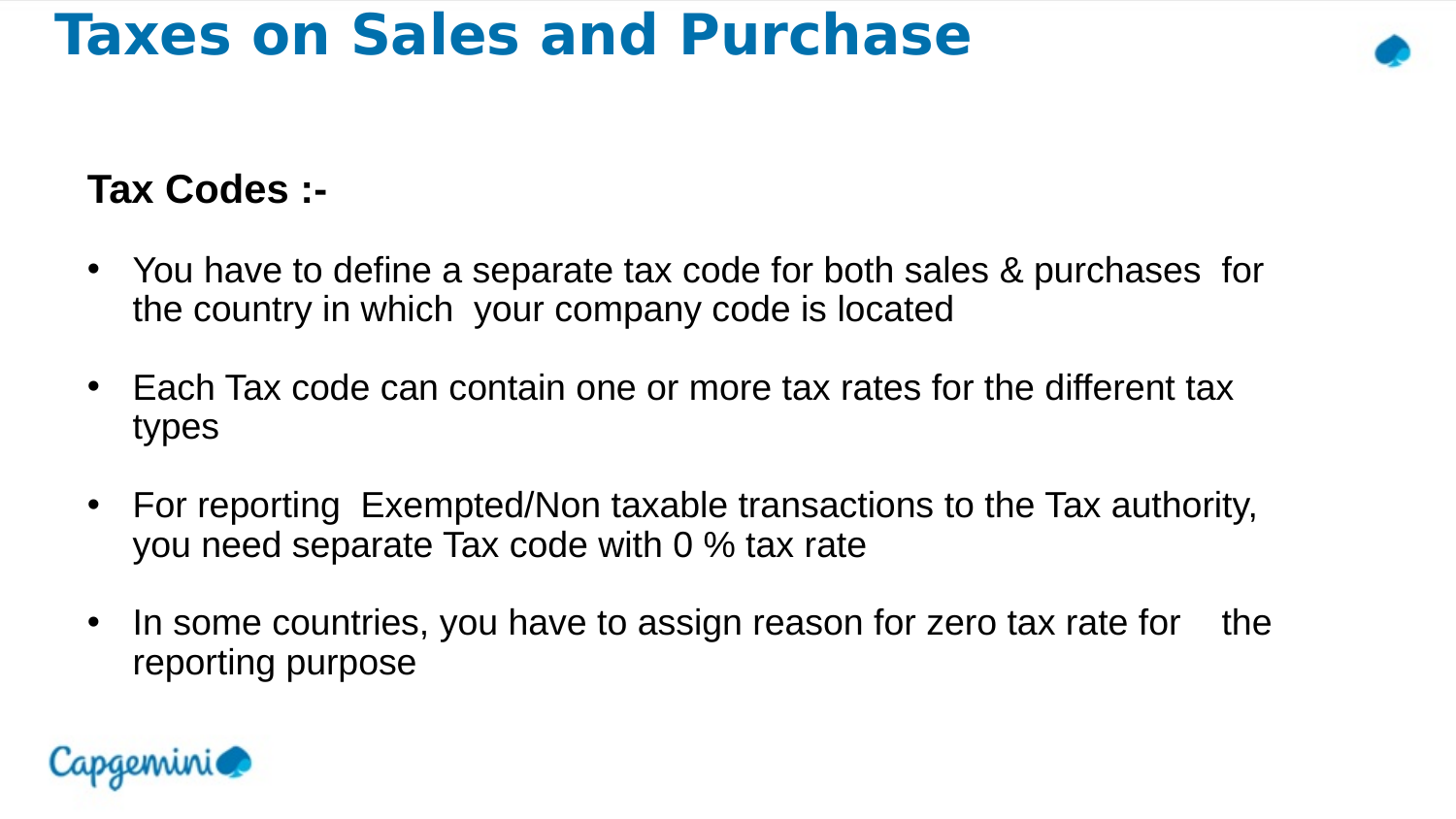

# Taxes on Sales and Purchase
Tax Codes :-

You have to define a separate tax code for both sales & purchases  for the country in which  your company code is located

Each Tax code can contain one or more tax rates for the different tax   types

For reporting  Exempted/Non taxable transactions to the Tax authority, you need separate Tax code with 0 % tax rate

In some countries, you have to assign reason for zero tax rate for    the  reporting purpose